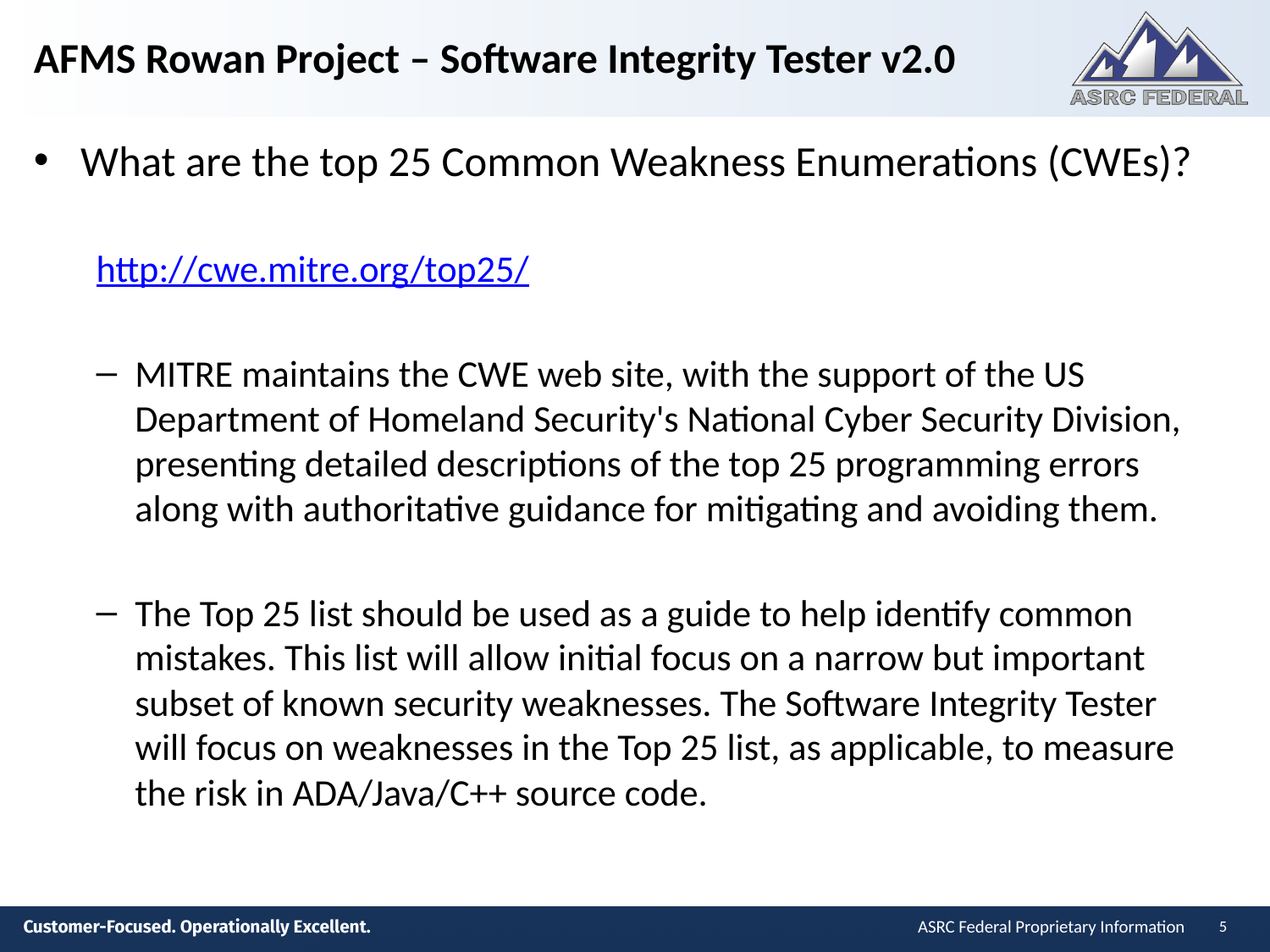

# AFMS Rowan Project – Software Integrity Tester v2.0
What are the top 25 Common Weakness Enumerations (CWEs)?

http://cwe.mitre.org/top25/

MITRE maintains the CWE web site, with the support of the US Department of Homeland Security's National Cyber Security Division, presenting detailed descriptions of the top 25 programming errors along with authoritative guidance for mitigating and avoiding them.

The Top 25 list should be used as a guide to help identify common mistakes. This list will allow initial focus on a narrow but important subset of known security weaknesses. The Software Integrity Tester will focus on weaknesses in the Top 25 list, as applicable, to measure the risk in ADA/Java/C++ source code.